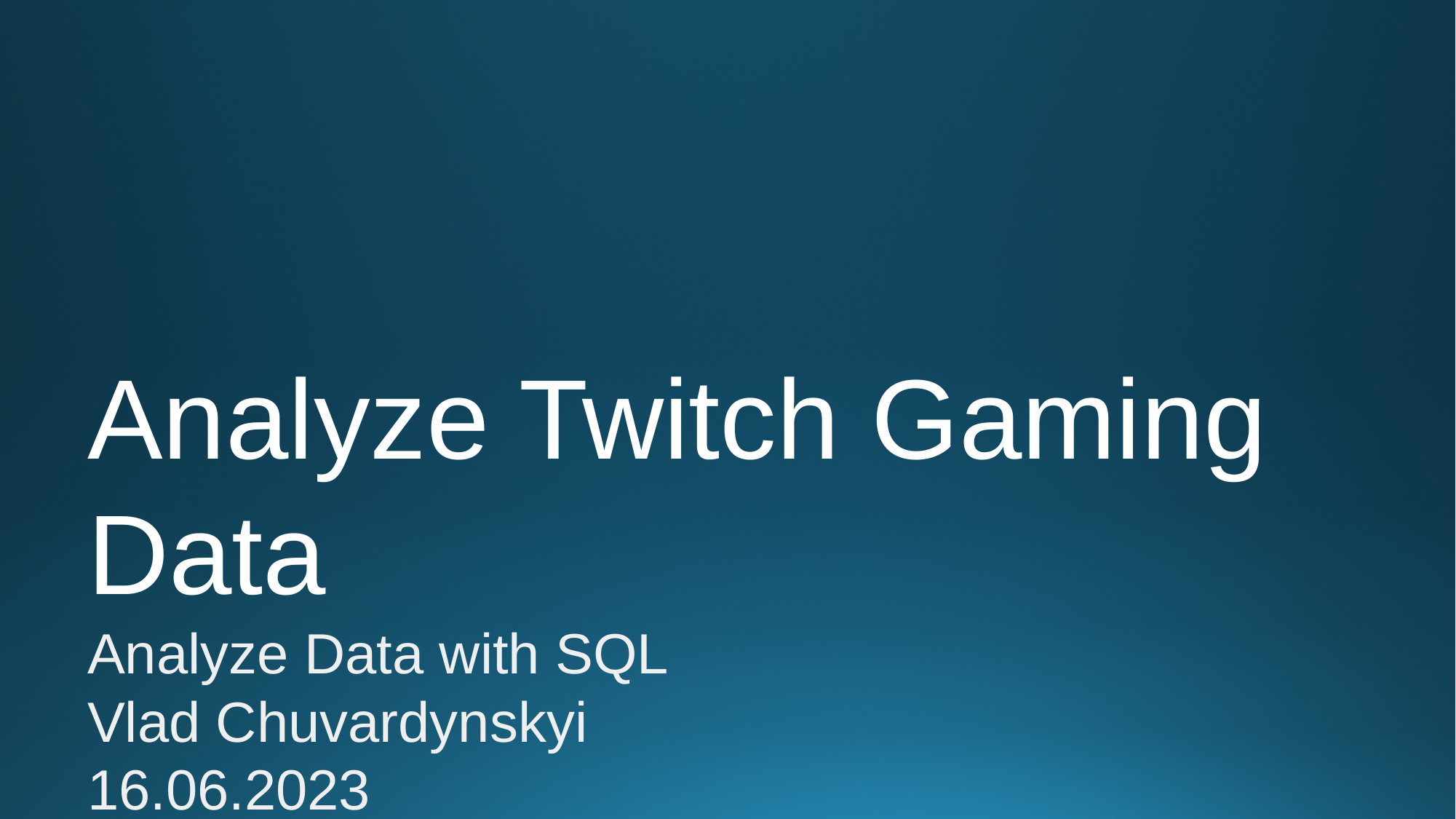

Analyze Twitch Gaming
Data
Analyze Data with SQL
Vlad Chuvardynskyi
16.06.2023